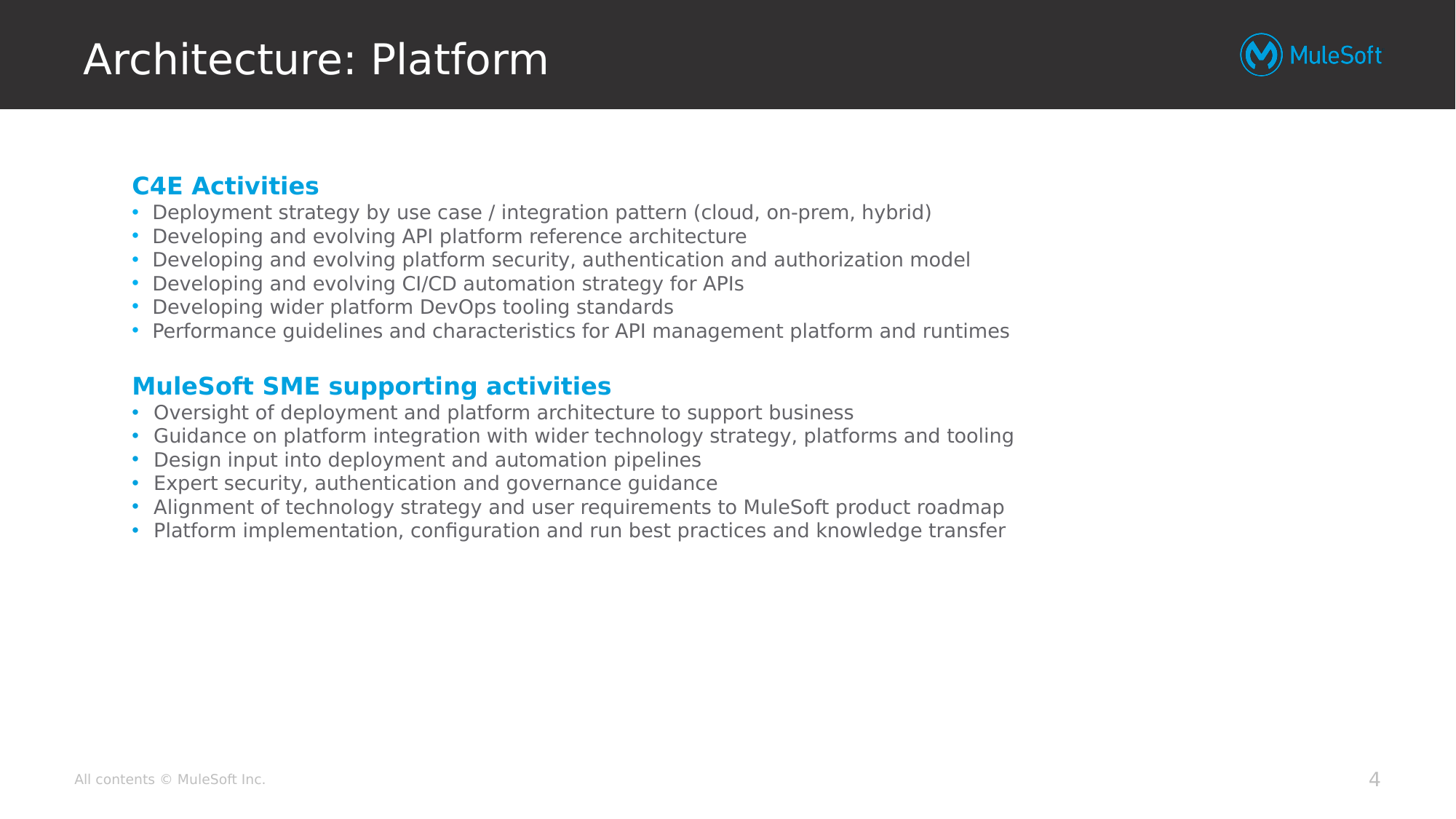

# Architecture: Platform
C4E Activities
Deployment strategy by use case / integration pattern (cloud, on-prem, hybrid)
Developing and evolving API platform reference architecture
Developing and evolving platform security, authentication and authorization model
Developing and evolving CI/CD automation strategy for APIs
Developing wider platform DevOps tooling standards
Performance guidelines and characteristics for API management platform and runtimes

MuleSoft SME supporting activities
Oversight of deployment and platform architecture to support business
Guidance on platform integration with wider technology strategy, platforms and tooling
Design input into deployment and automation pipelines
Expert security, authentication and governance guidance
Alignment of technology strategy and user requirements to MuleSoft product roadmap
Platform implementation, configuration and run best practices and knowledge transfer

4